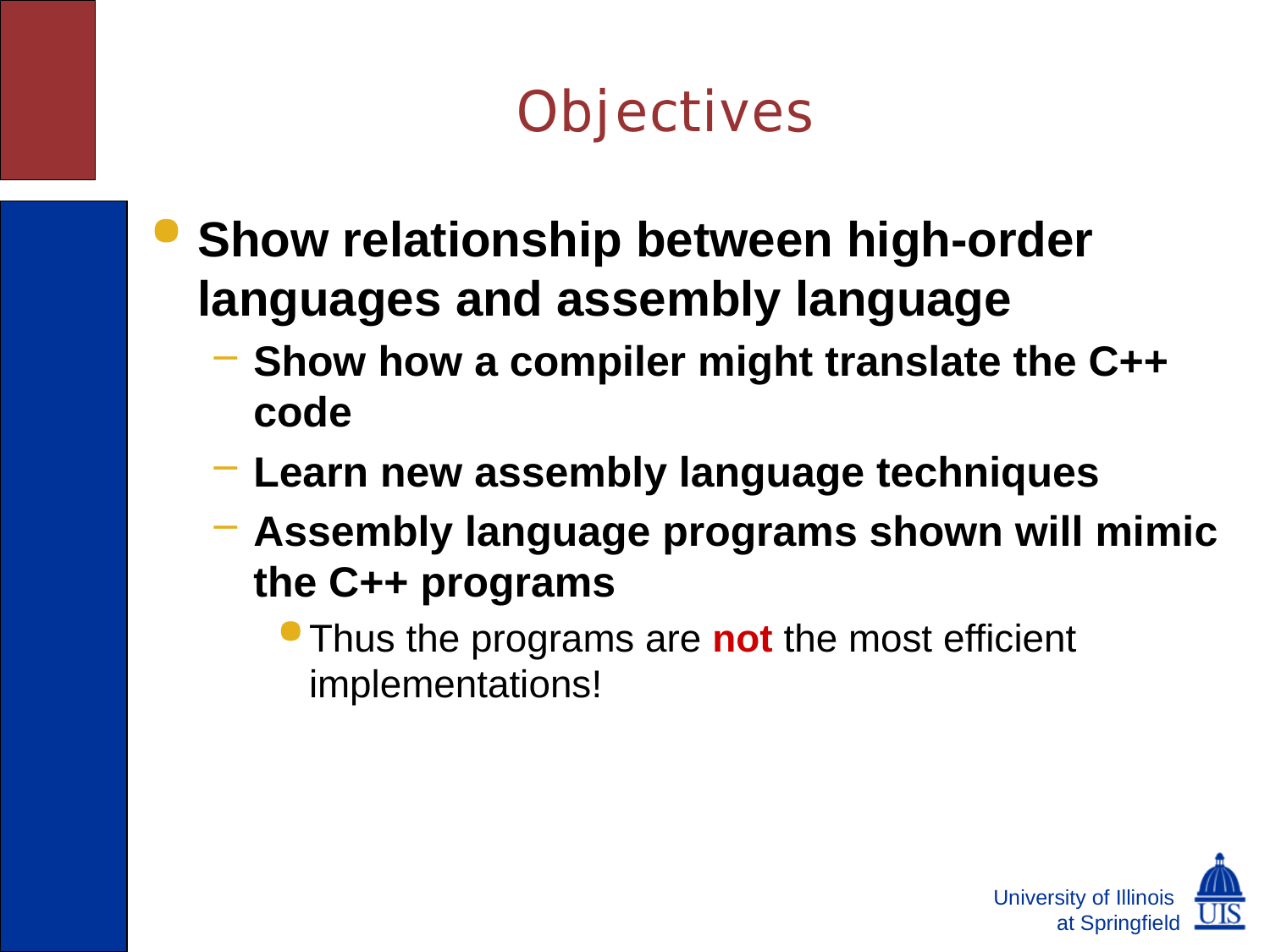

# Objectives
Show relationship between high-order languages and assembly language
Show how a compiler might translate the C++ code
Learn new assembly language techniques
Assembly language programs shown will mimic the C++ programs
Thus the programs are not the most efficient implementations!